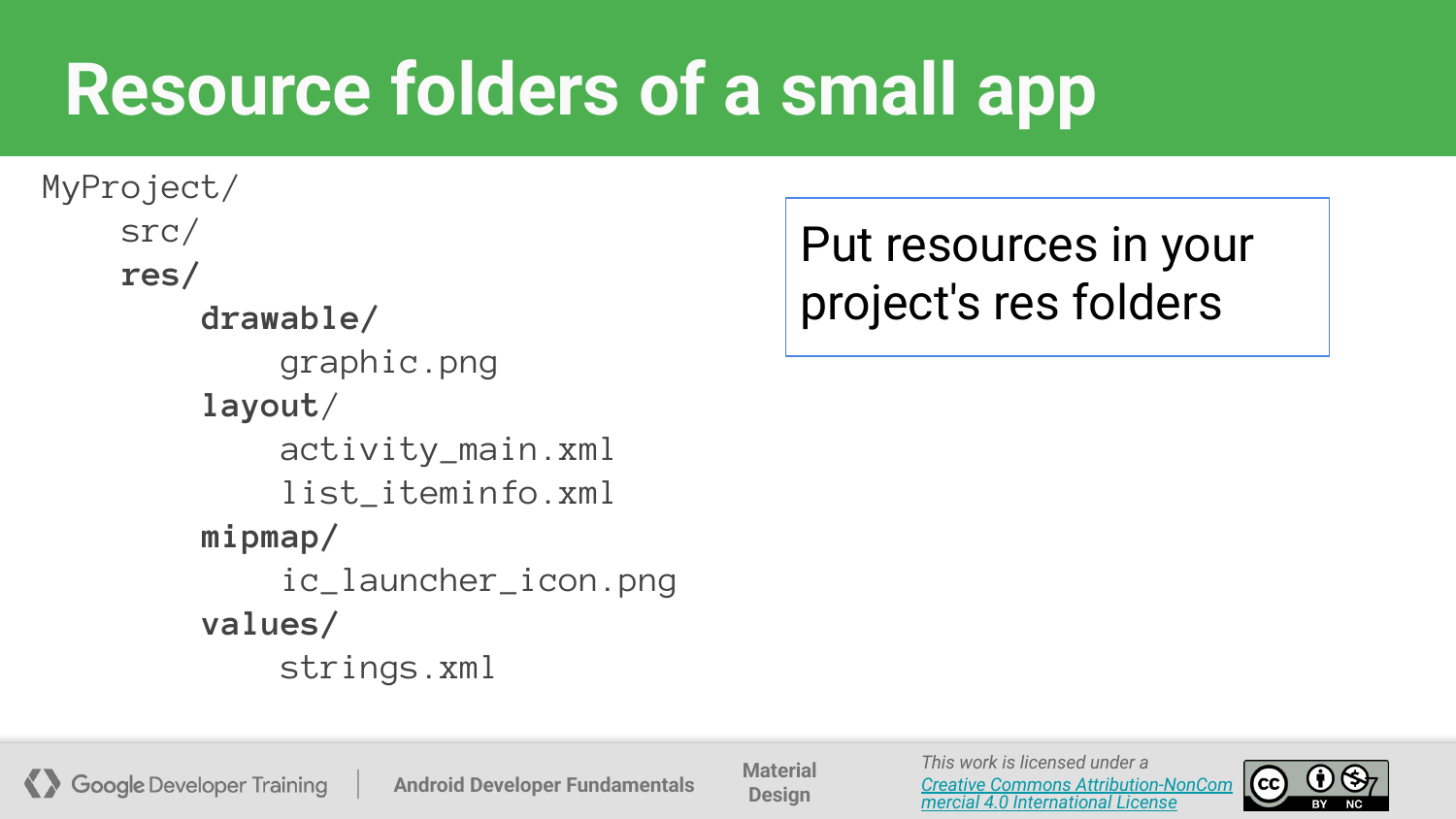

# Resource folders of a small app
MyProject/
    src/
    res/
        drawable/
            graphic.png
        layout/
            activity_main.xml
            list_iteminfo.xml
        mipmap/
            ic_launcher_icon.png
        values/
            strings.xml
Put resources in your project's res folders
7